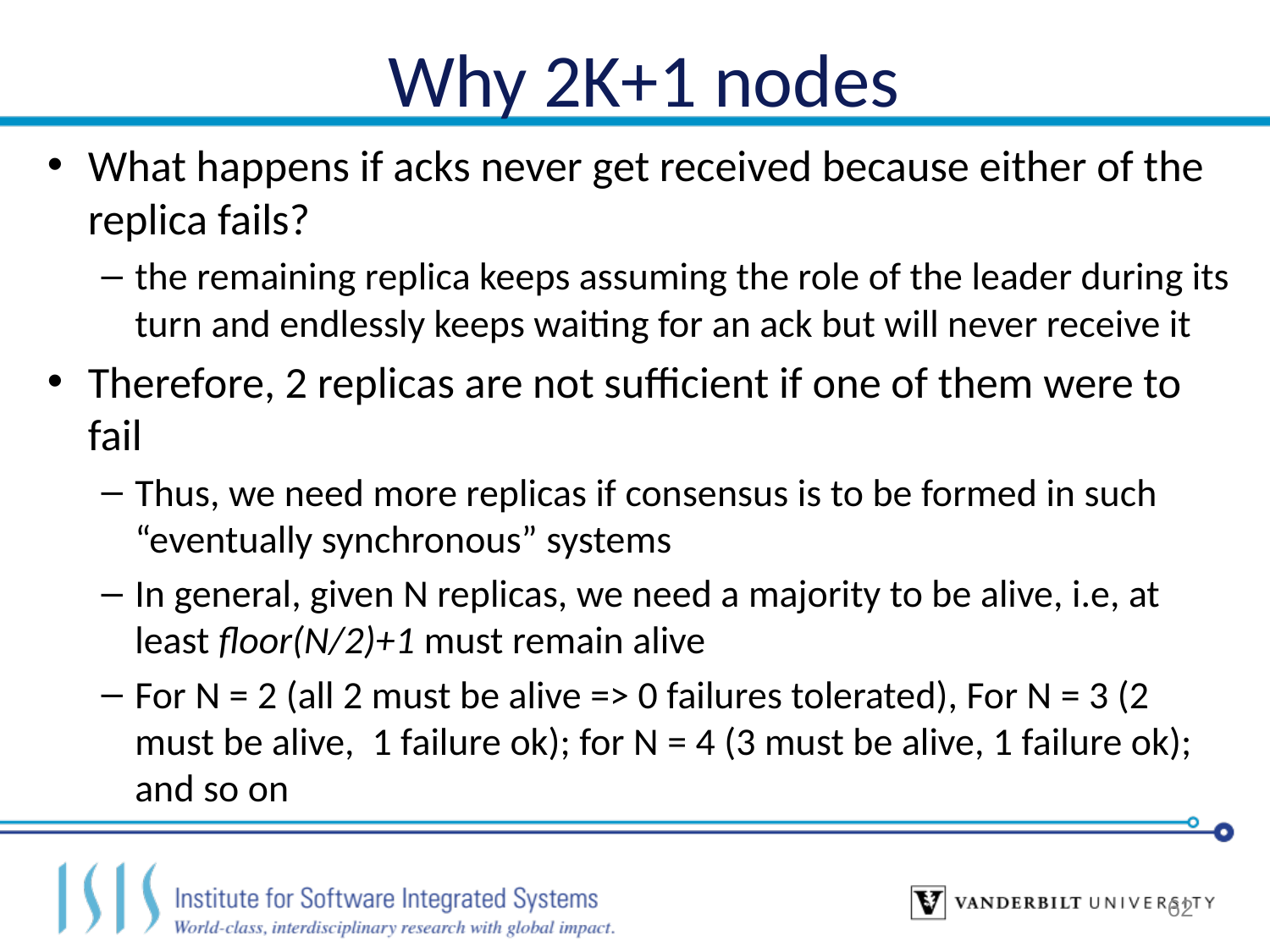

# Why 2K+1 nodes
What happens if acks never get received because either of the replica fails?
the remaining replica keeps assuming the role of the leader during its turn and endlessly keeps waiting for an ack but will never receive it
Therefore, 2 replicas are not sufficient if one of them were to fail
Thus, we need more replicas if consensus is to be formed in such “eventually synchronous” systems
In general, given N replicas, we need a majority to be alive, i.e, at least floor(N/2)+1 must remain alive
For N = 2 (all 2 must be alive => 0 failures tolerated), For N = 3 (2 must be alive,  1 failure ok); for N = 4 (3 must be alive, 1 failure ok); and so on

62